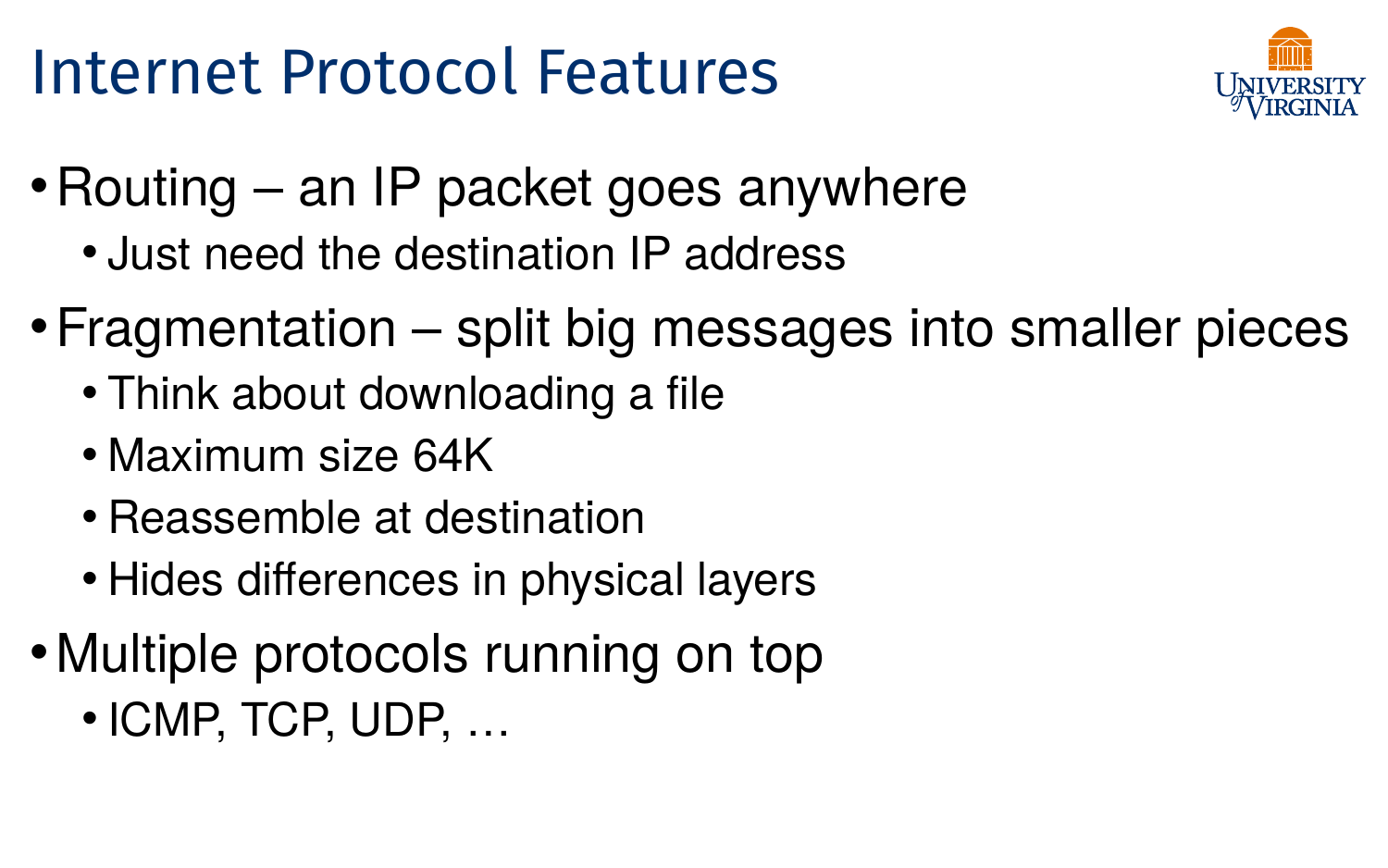

# Internet Protocol Features
Routing – an IP packet goes anywhere
Just need the destination IP address
Fragmentation – split big messages into smaller pieces
Think about downloading a file
Maximum size 64K
Reassemble at destination
Hides differences in physical layers
Multiple protocols running on top
ICMP, TCP, UDP, …